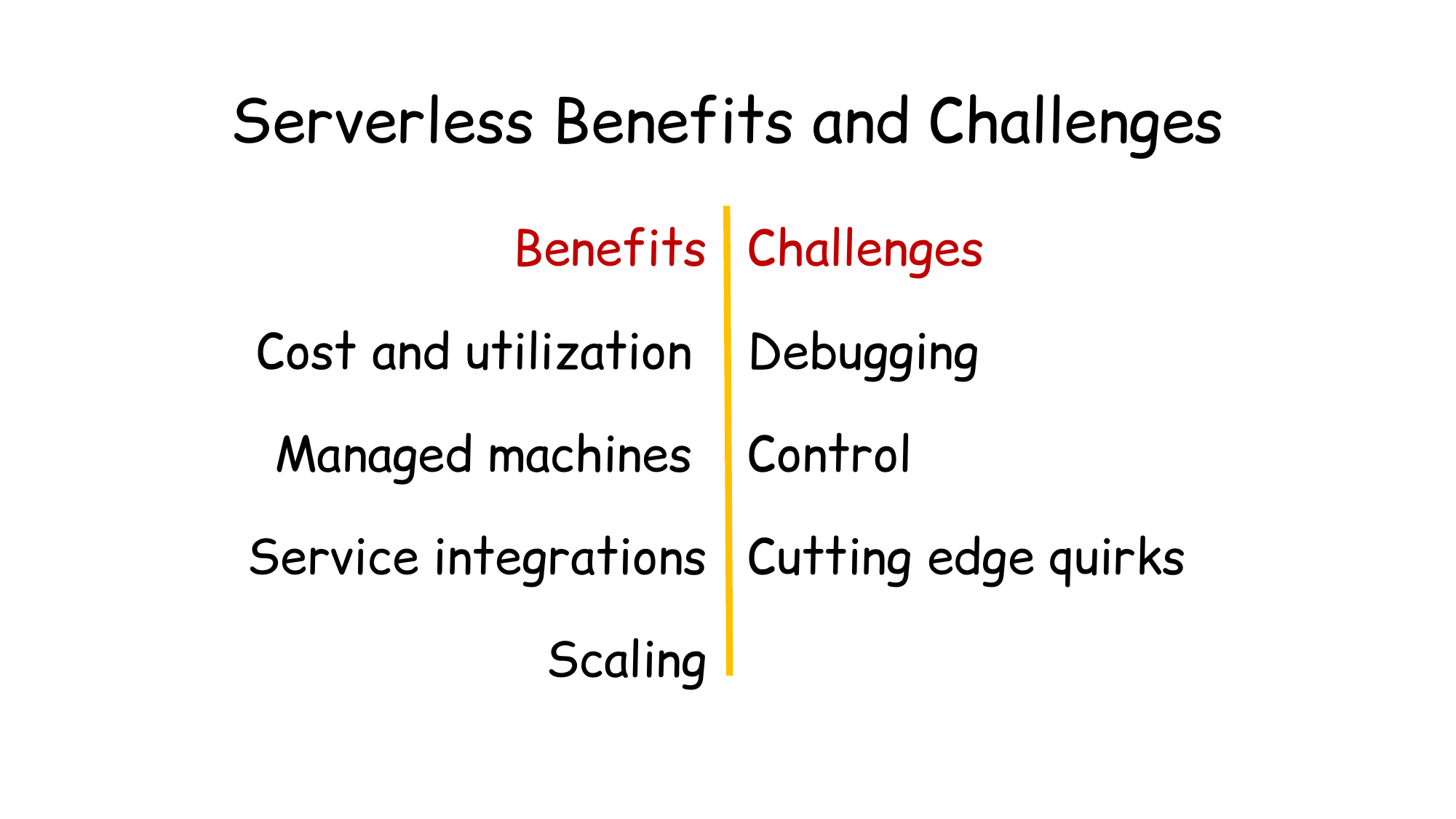

# Serverless Benefits and Challenges
Benefits
Cost and utilization
Managed machines
Service integrations
 Scaling
Challenges
Debugging
Control
Cutting edge quirks